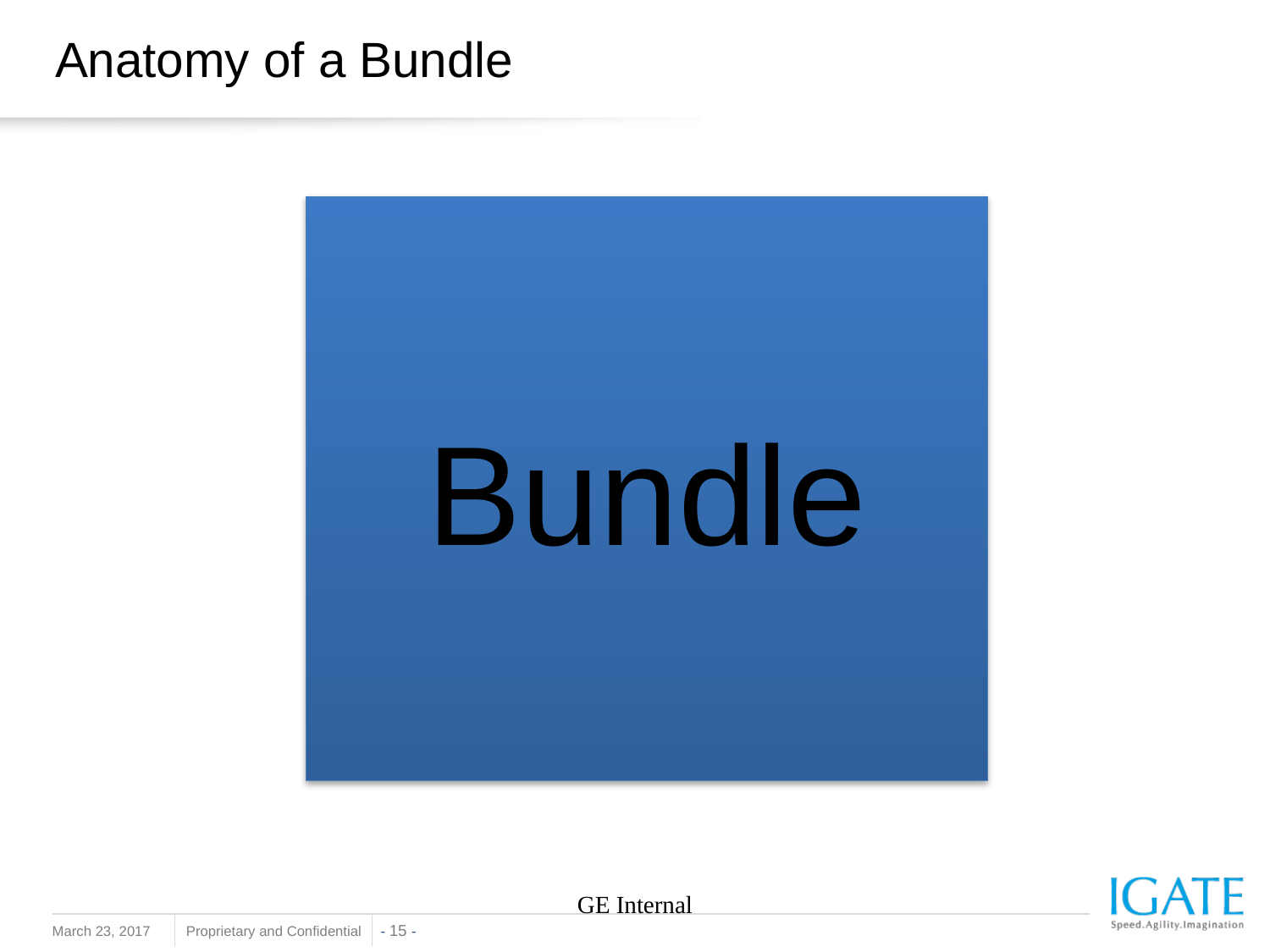

# Anatomy of a Bundle
Bundle
OSGi
GE Internal